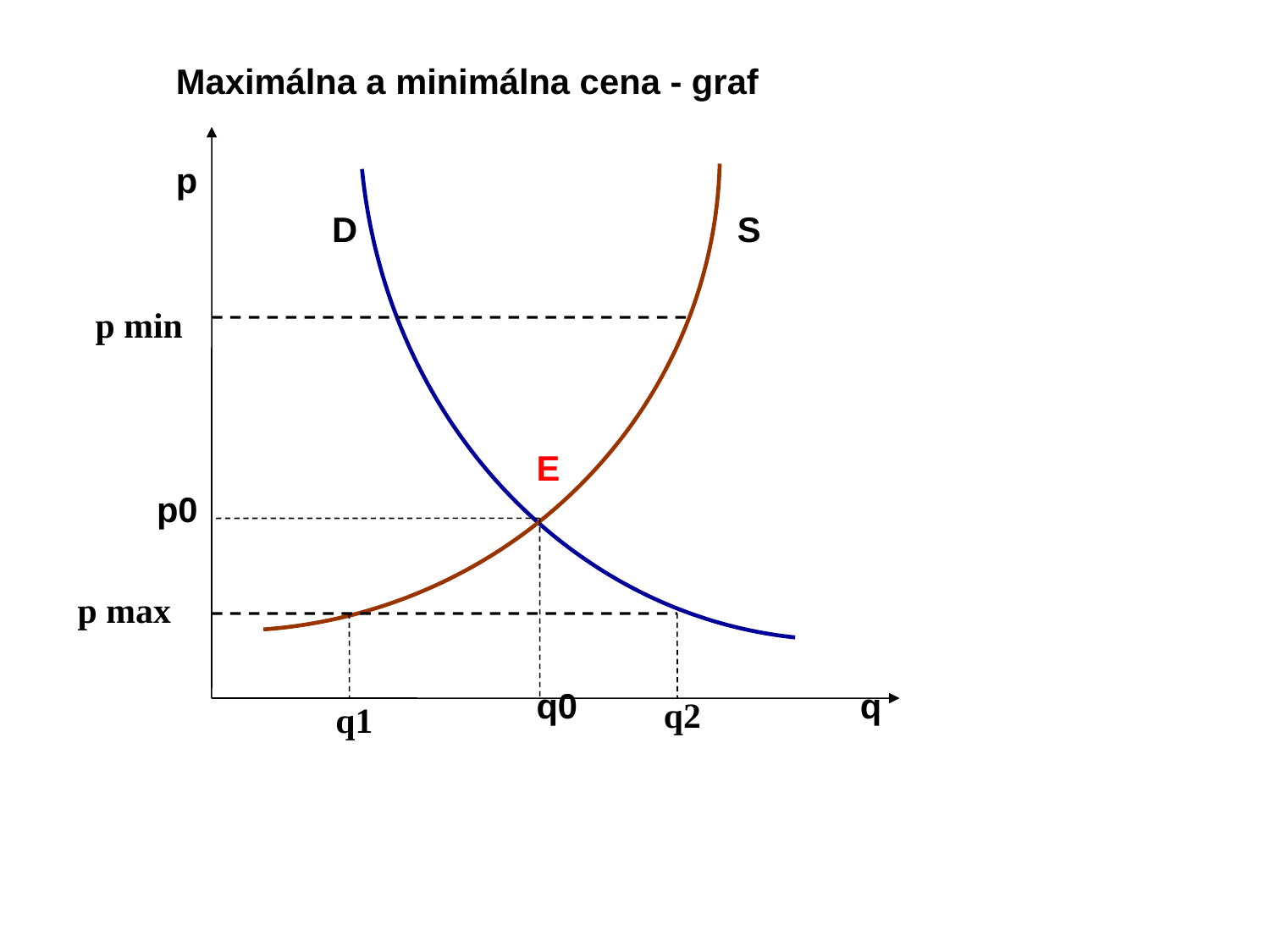

Maximálna a minimálna cena - graf

       p
                       D                                       S

                                            E
     p0

                                            q0                             q

 p min

p max

q2

q1